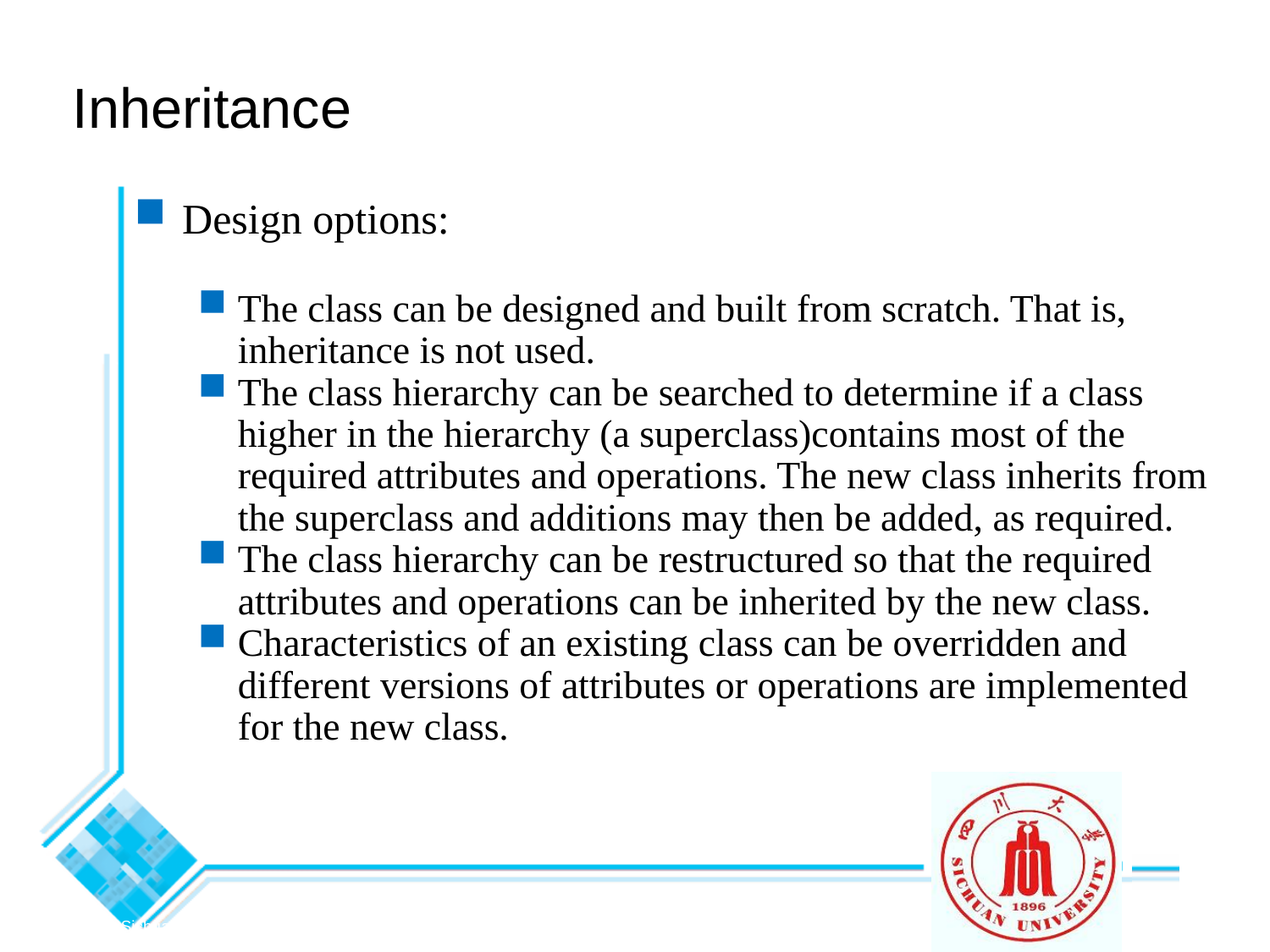

Inheritance
Design options:

The class can be designed and built from scratch. That is, inheritance is not used.
The class hierarchy can be searched to determine if a class higher in the hierarchy (a superclass)contains most of the required attributes and operations. The new class inherits from the superclass and additions may then be added, as required.
The class hierarchy can be restructured so that the required attributes and operations can be inherited by the new class.
Characteristics of an existing class can be overridden and different versions of attributes or operations are implemented for the new class.
© 2010 Sichuan University All rights reserved.  |  Confidential
63